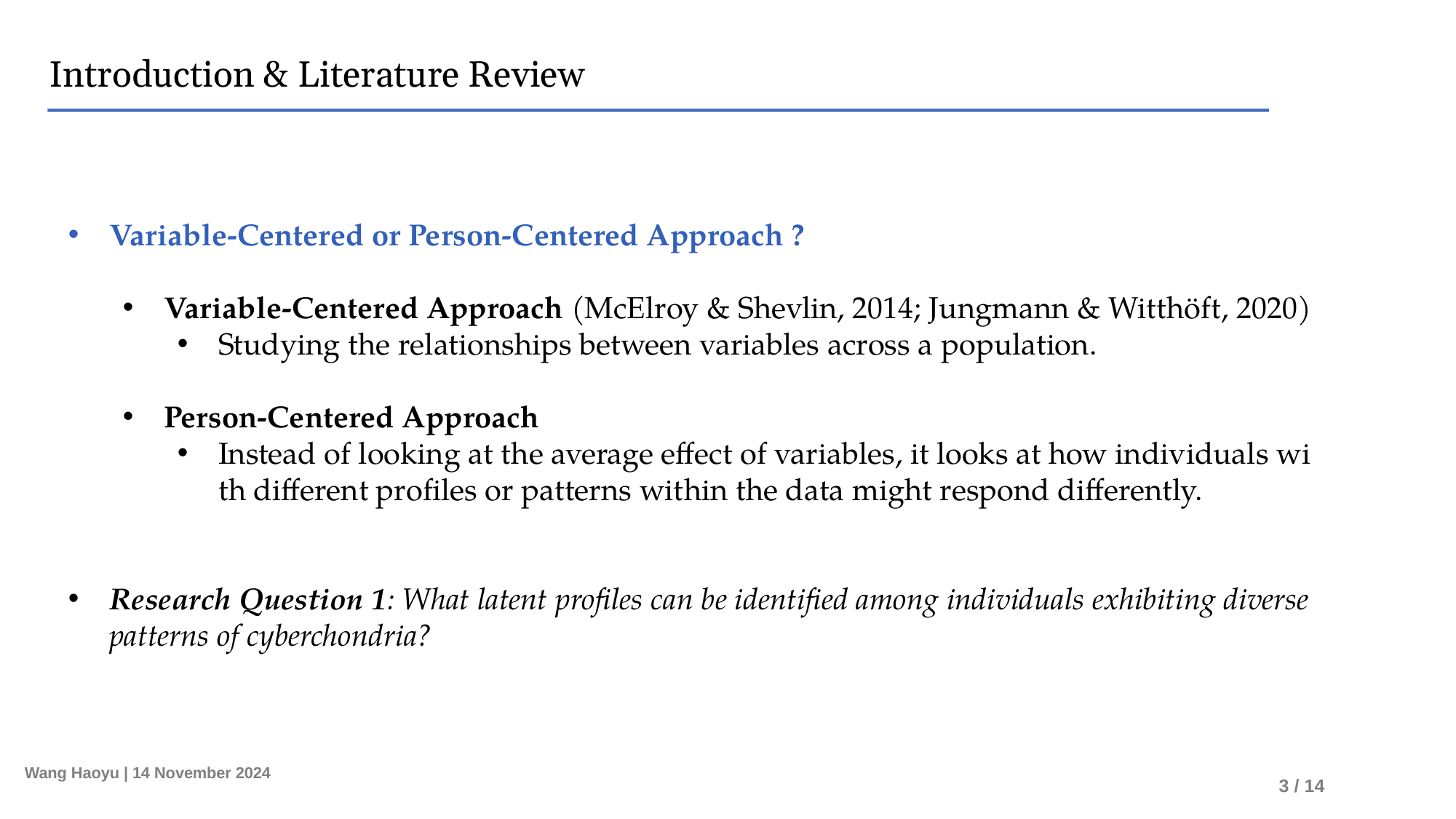

Introduction & Literature Review

Variable-Centered or Person-Centered Approach ?

Variable-Centered Approach (McElroy & Shevlin, 2014; Jungmann & Witthöft, 2020)
Studying the relationships between variables across a population.

Person-Centered Approach
Instead of looking at the average effect of variables, it looks at how individuals with different profiles or patterns within the data might respond differently.

Research Question 1: What latent profiles can be identified among individuals exhibiting diverse patterns of cyberchondria?
Wang Haoyu | 14 November 2024
3 / 14